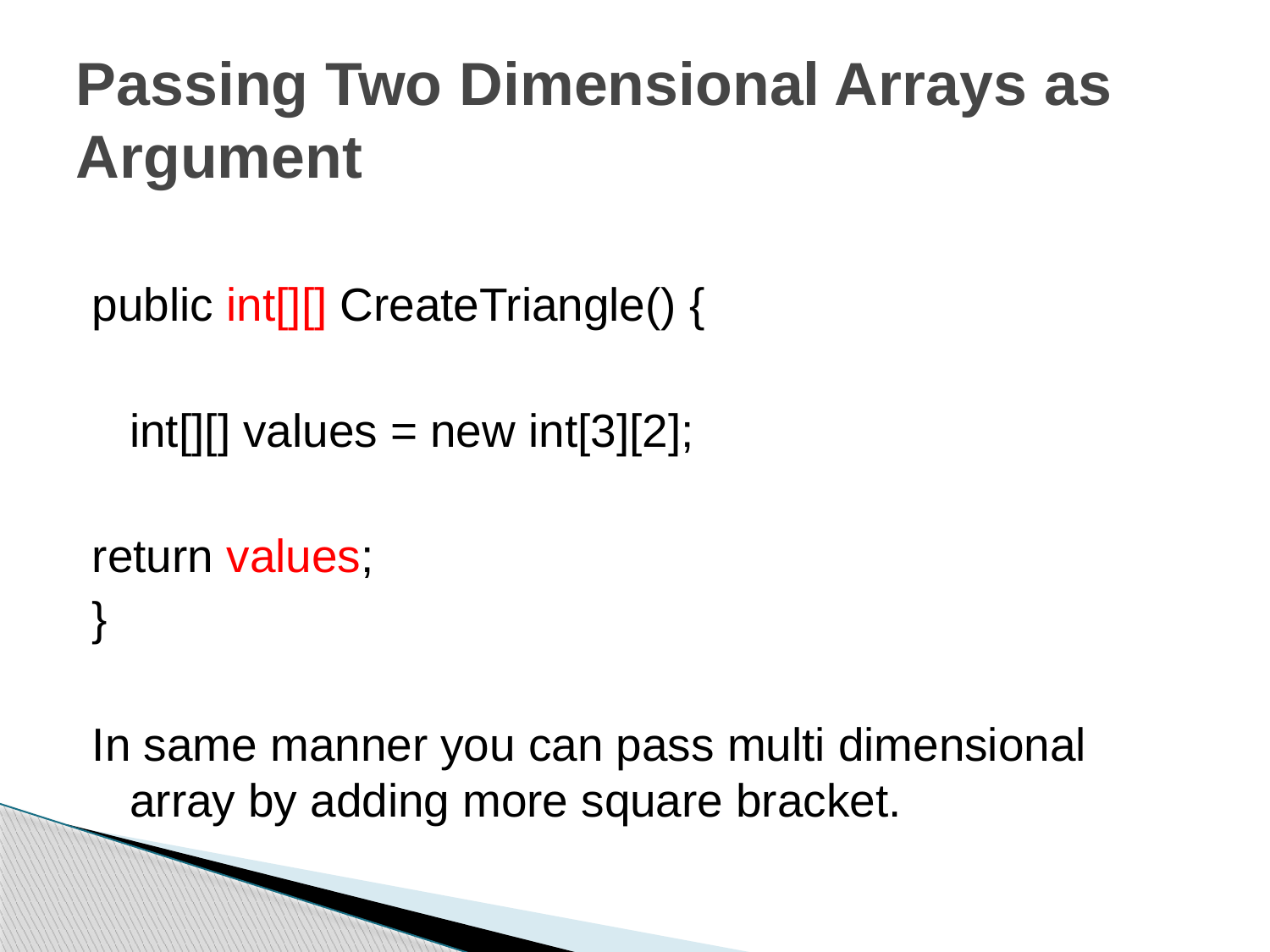

# Passing Two Dimensional Arrays as Argument

public int[][] CreateTriangle() {

	int[][] values = new int[3][2];

return values;
}

In same manner you can pass multi dimensional array by adding more square bracket.